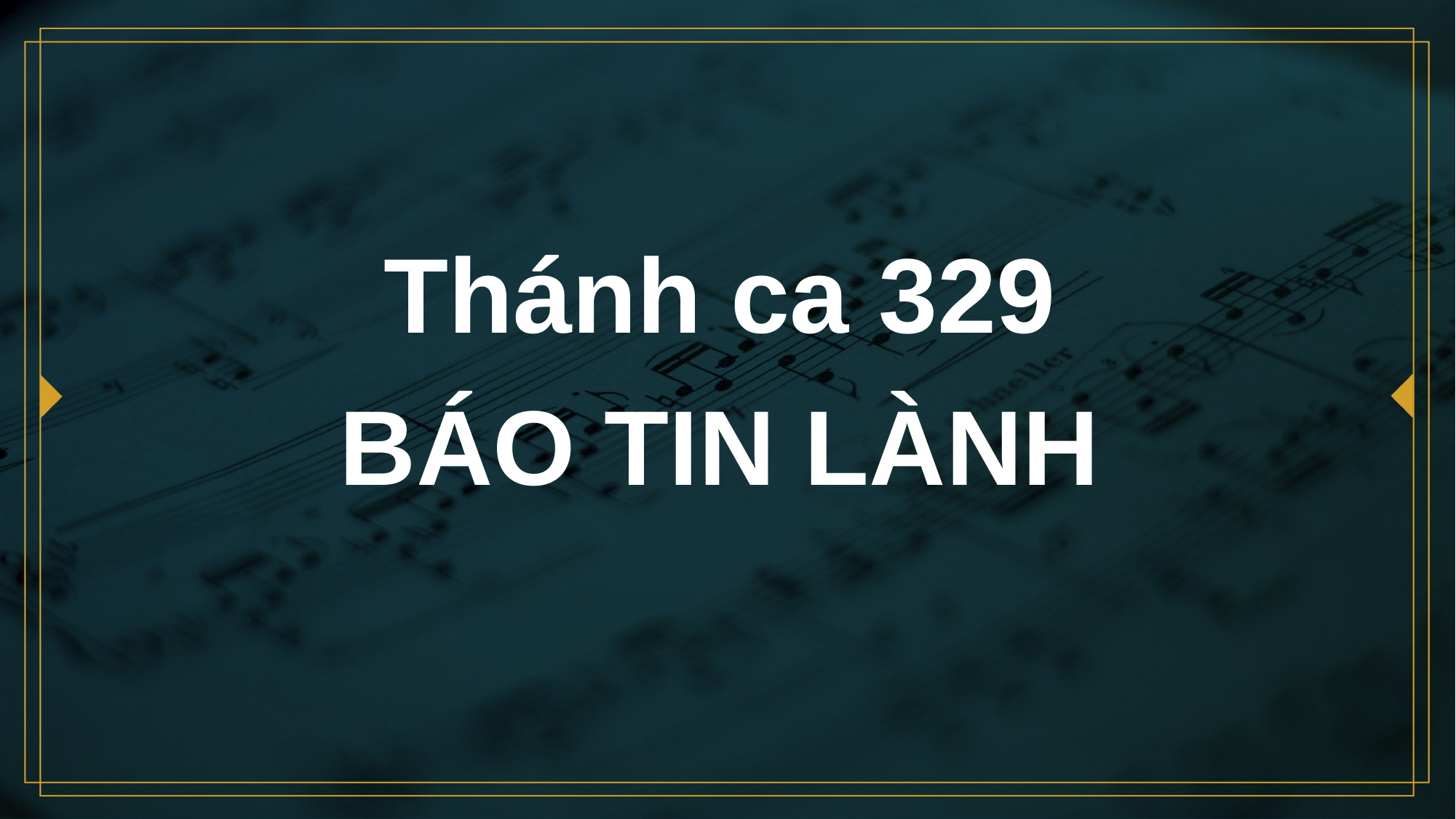

# Thánh ca 329 BÁO TIN LÀNH